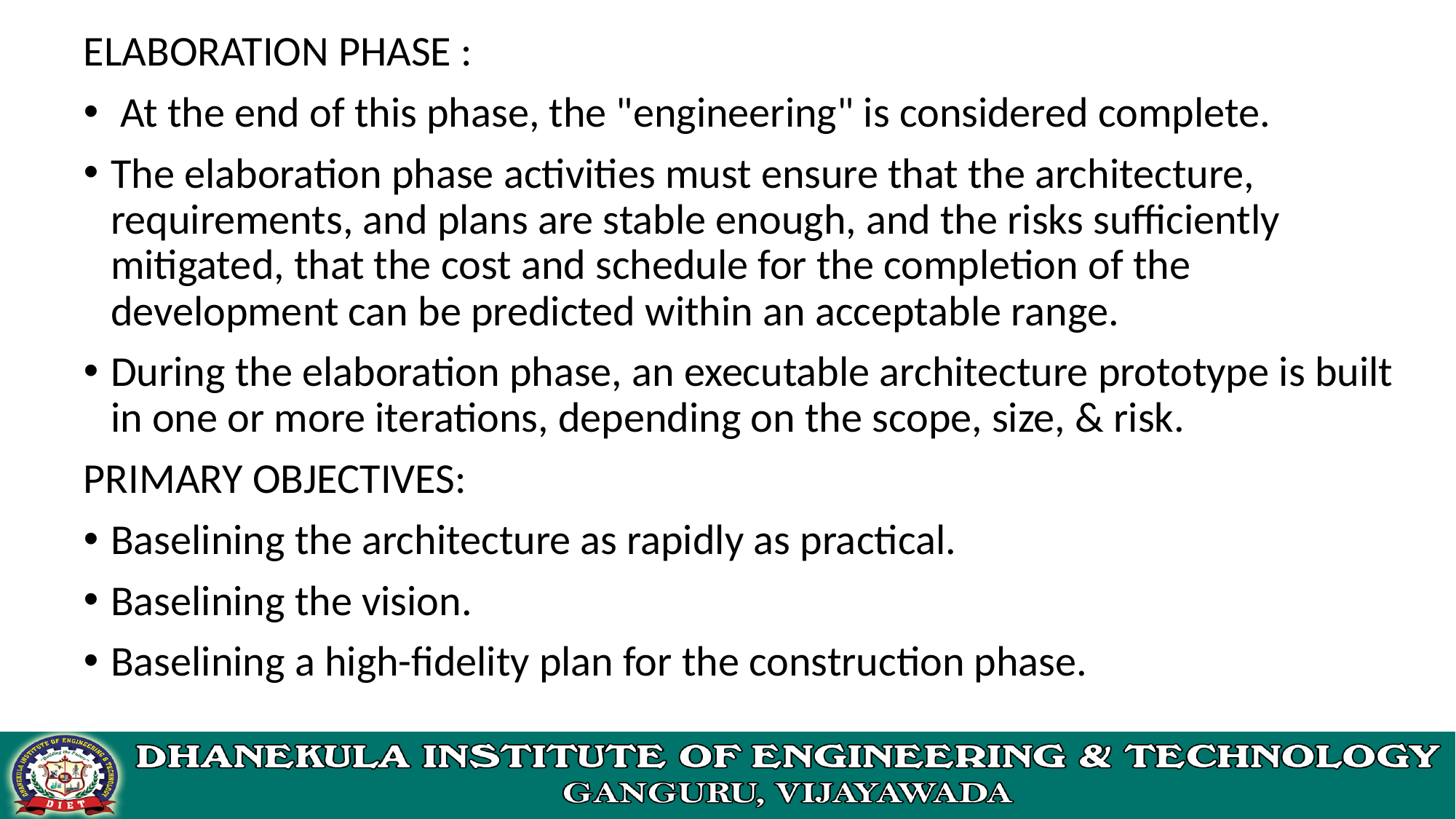

ELABORATION PHASE :
 At the end of this phase, the "engineering" is considered complete.
The elaboration phase activities must ensure that the architecture, requirements, and plans are stable enough, and the risks sufficiently mitigated, that the cost and schedule for the completion of the development can be predicted within an acceptable range.
During the elaboration phase, an executable architecture prototype is built in one or more iterations, depending on the scope, size, & risk.
PRIMARY OBJECTIVES:
Baselining the architecture as rapidly as practical.
Baselining the vision.
Baselining a high-fidelity plan for the construction phase.